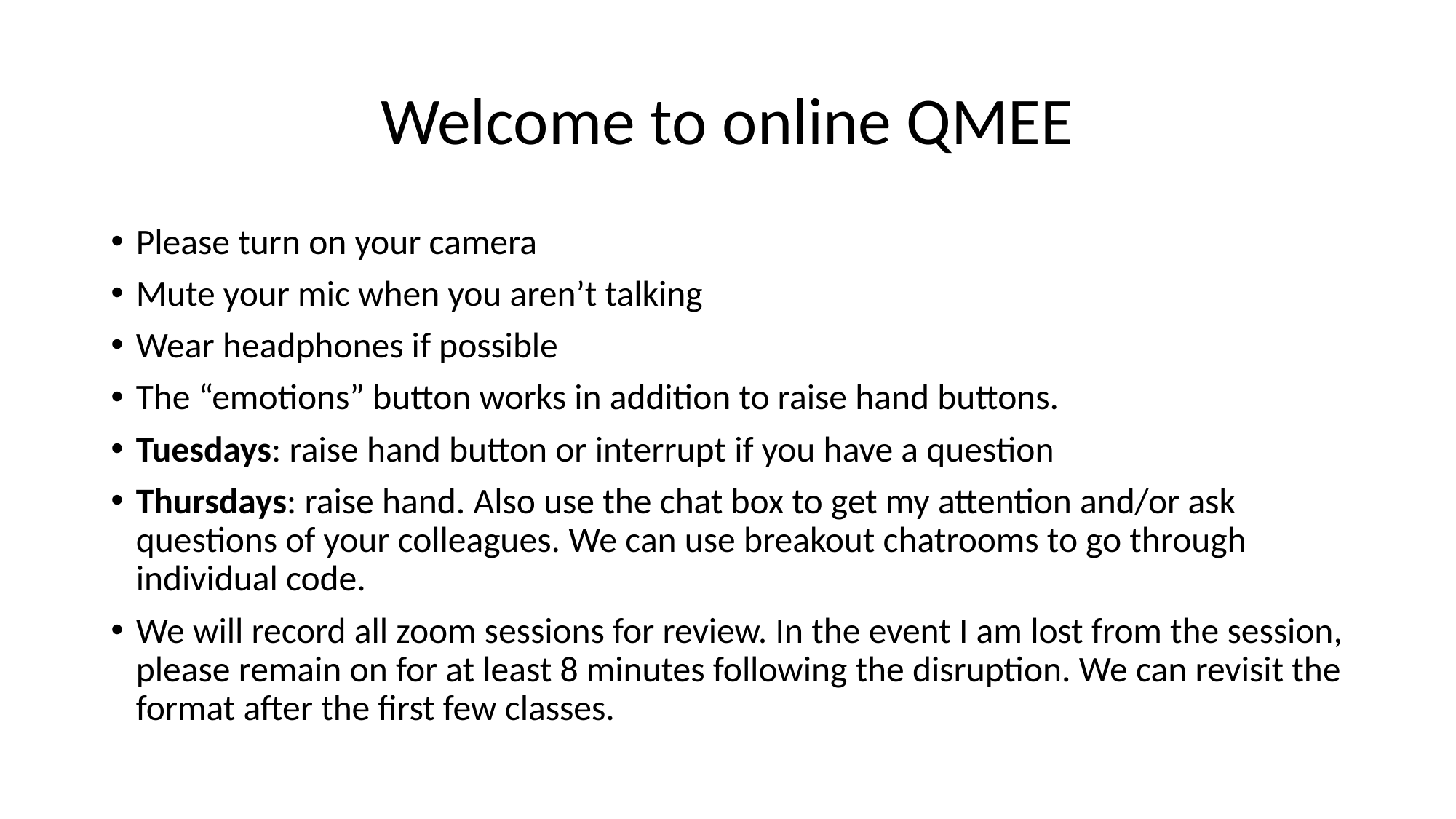

# Welcome to online QMEE
Please turn on your camera
Mute your mic when you aren’t talking
Wear headphones if possible
The “emotions” button works in addition to raise hand buttons.
Tuesdays: raise hand button or interrupt if you have a question
Thursdays: raise hand. Also use the chat box to get my attention and/or ask questions of your colleagues. We can use breakout chatrooms to go through individual code.
We will record all zoom sessions for review. In the event I am lost from the session, please remain on for at least 8 minutes following the disruption. We can revisit the format after the first few classes.